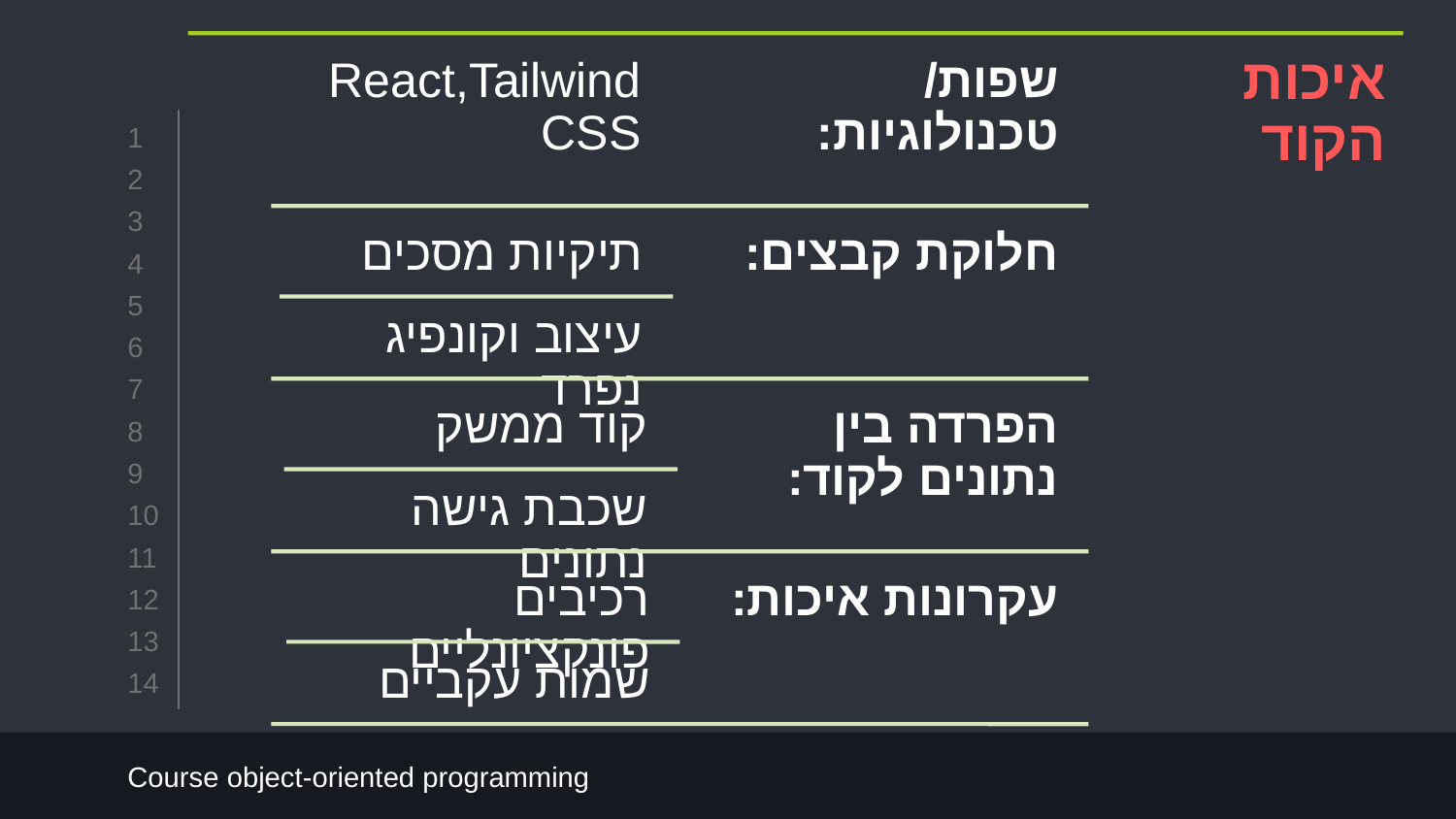

איכות הקוד
שפות/טכנולוגיות:
React,Tailwind CSS
חלוקת קבצים:
תיקיות מסכים
עיצוב וקונפיג נפרד
הפרדה בין נתונים לקוד:
קוד ממשק
שכבת גישה נתונים
עקרונות איכות:
רכיבים פונקציונליים
שמות עקביים
Course object-oriented programming